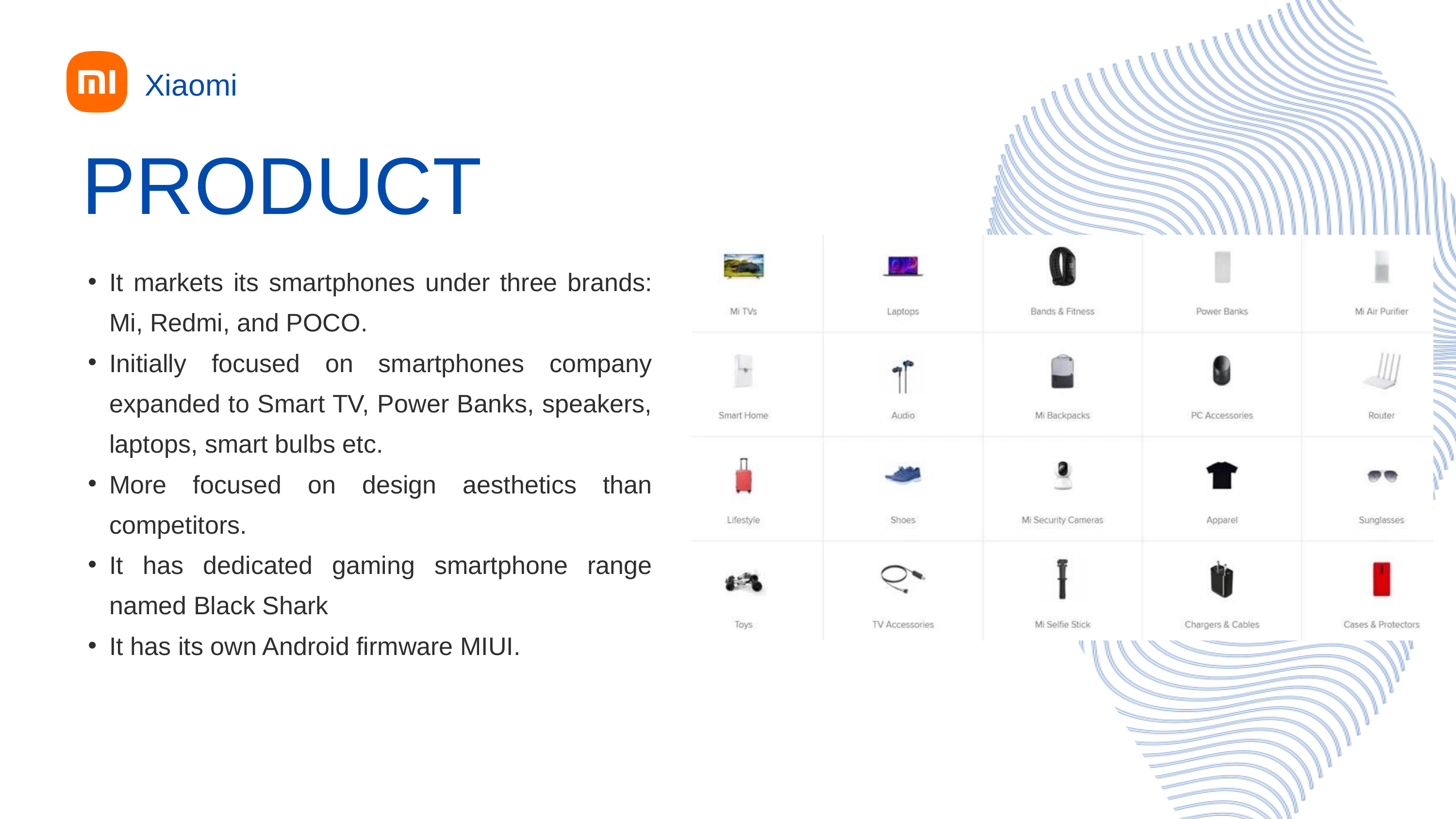

Xiaomi
PRODUCT

It markets its smartphones under three brands: Mi, Redmi, and POCO.
Initially focused on smartphones company expanded to Smart TV, Power Banks, speakers, laptops, smart bulbs etc.
More focused on design aesthetics than competitors.
It has dedicated gaming smartphone range named Black Shark
It has its own Android firmware MIUI.